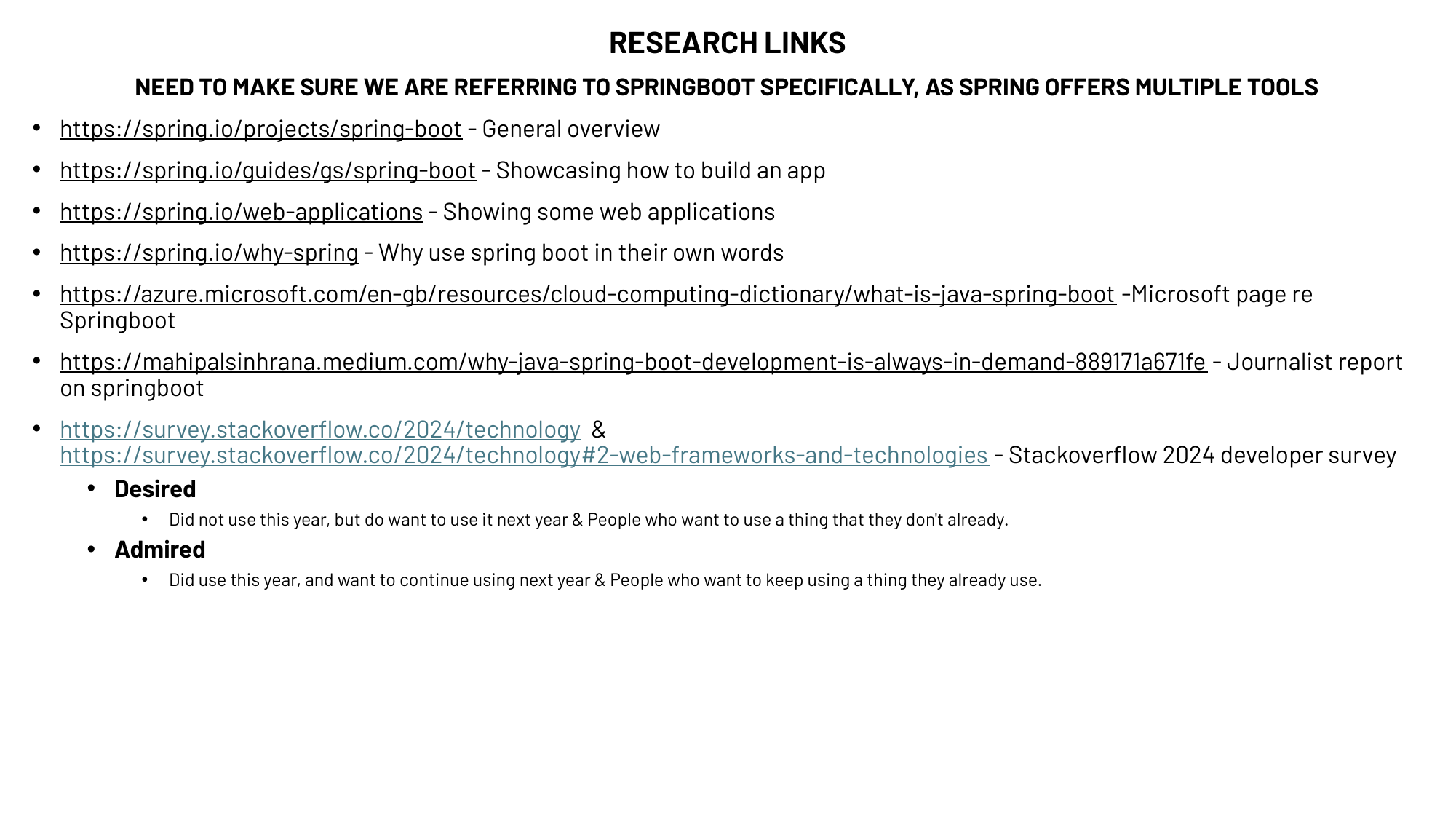

RESEARCH LINKS
NEED TO MAKE SURE WE ARE REFERRING TO SPRINGBOOT SPECIFICALLY, AS SPRING OFFERS MULTIPLE TOOLS
https://spring.io/projects/spring-boot - General overview
https://spring.io/guides/gs/spring-boot - Showcasing how to build an app
https://spring.io/web-applications - Showing some web applications
https://spring.io/why-spring - Why use spring boot in their own words
https://azure.microsoft.com/en-gb/resources/cloud-computing-dictionary/what-is-java-spring-boot -Microsoft page re Springboot
https://mahipalsinhrana.medium.com/why-java-spring-boot-development-is-always-in-demand-889171a671fe - Journalist report on springboot
https://survey.stackoverflow.co/2024/technology  & https://survey.stackoverflow.co/2024/technology#2-web-frameworks-and-technologies - Stackoverflow 2024 developer survey
Desired
Did not use this year, but do want to use it next year & People who want to use a thing that they don't already.
Admired
Did use this year, and want to continue using next year & People who want to keep using a thing they already use.